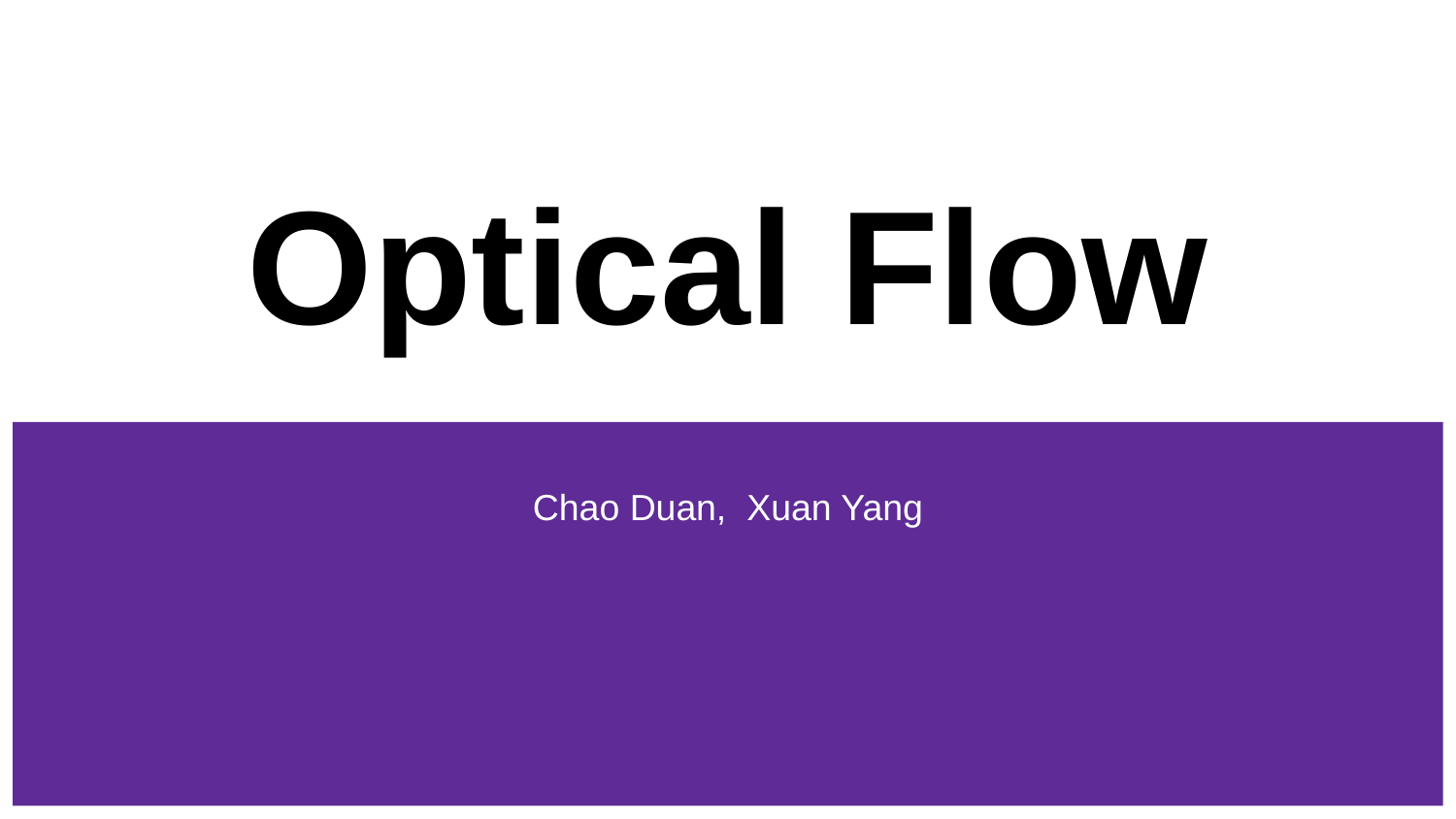

# Optical Flow
Chao Duan,  Xuan Yang